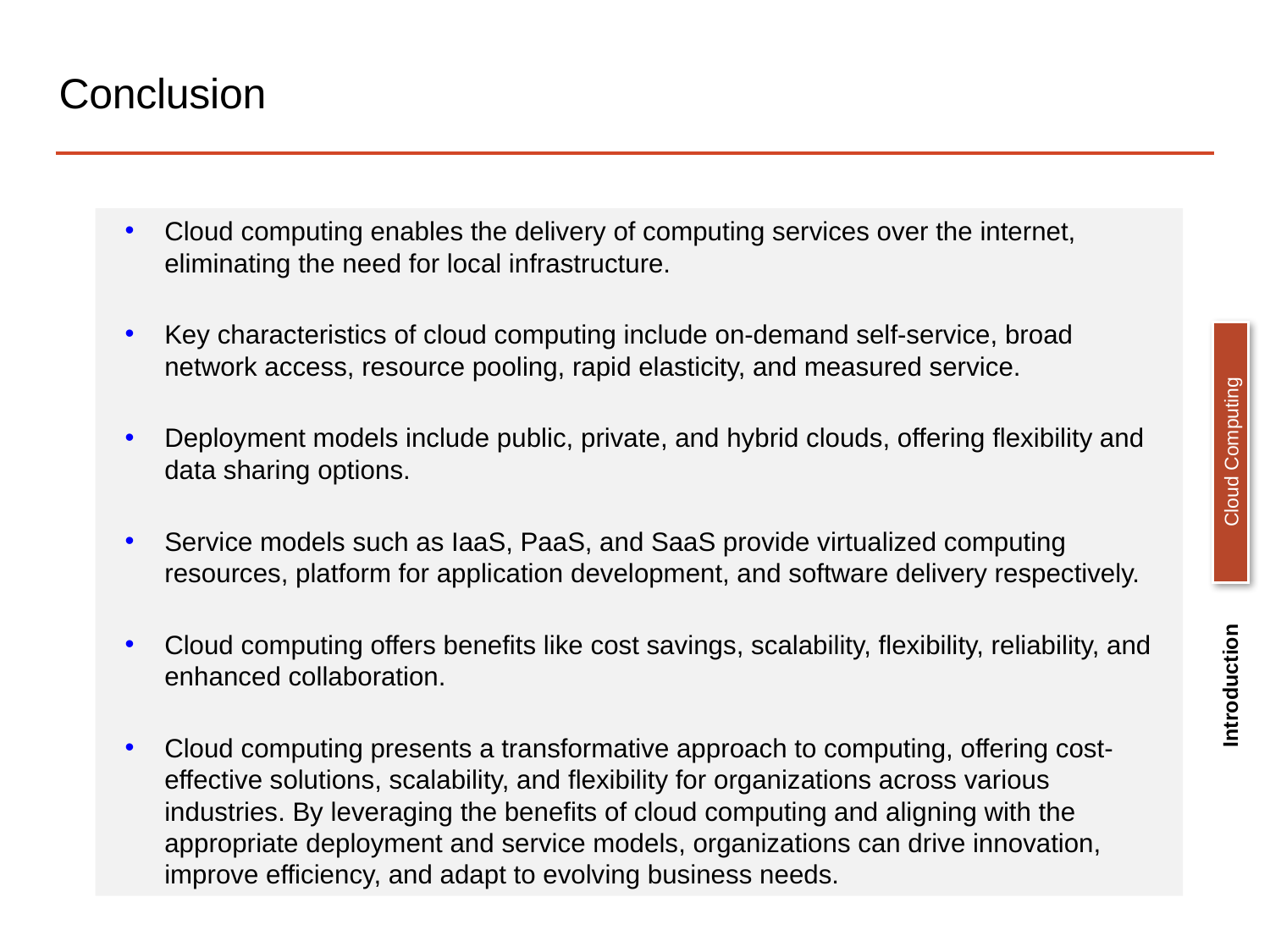

# Conclusion
Cloud computing enables the delivery of computing services over the internet, eliminating the need for local infrastructure.

Key characteristics of cloud computing include on-demand self-service, broad network access, resource pooling, rapid elasticity, and measured service.

Deployment models include public, private, and hybrid clouds, offering flexibility and data sharing options.

Service models such as IaaS, PaaS, and SaaS provide virtualized computing resources, platform for application development, and software delivery respectively.

Cloud computing offers benefits like cost savings, scalability, flexibility, reliability, and enhanced collaboration.

Cloud computing presents a transformative approach to computing, offering cost-effective solutions, scalability, and flexibility for organizations across various industries. By leveraging the benefits of cloud computing and aligning with the appropriate deployment and service models, organizations can drive innovation, improve efficiency, and adapt to evolving business needs.
Cloud Computing
              Introduction